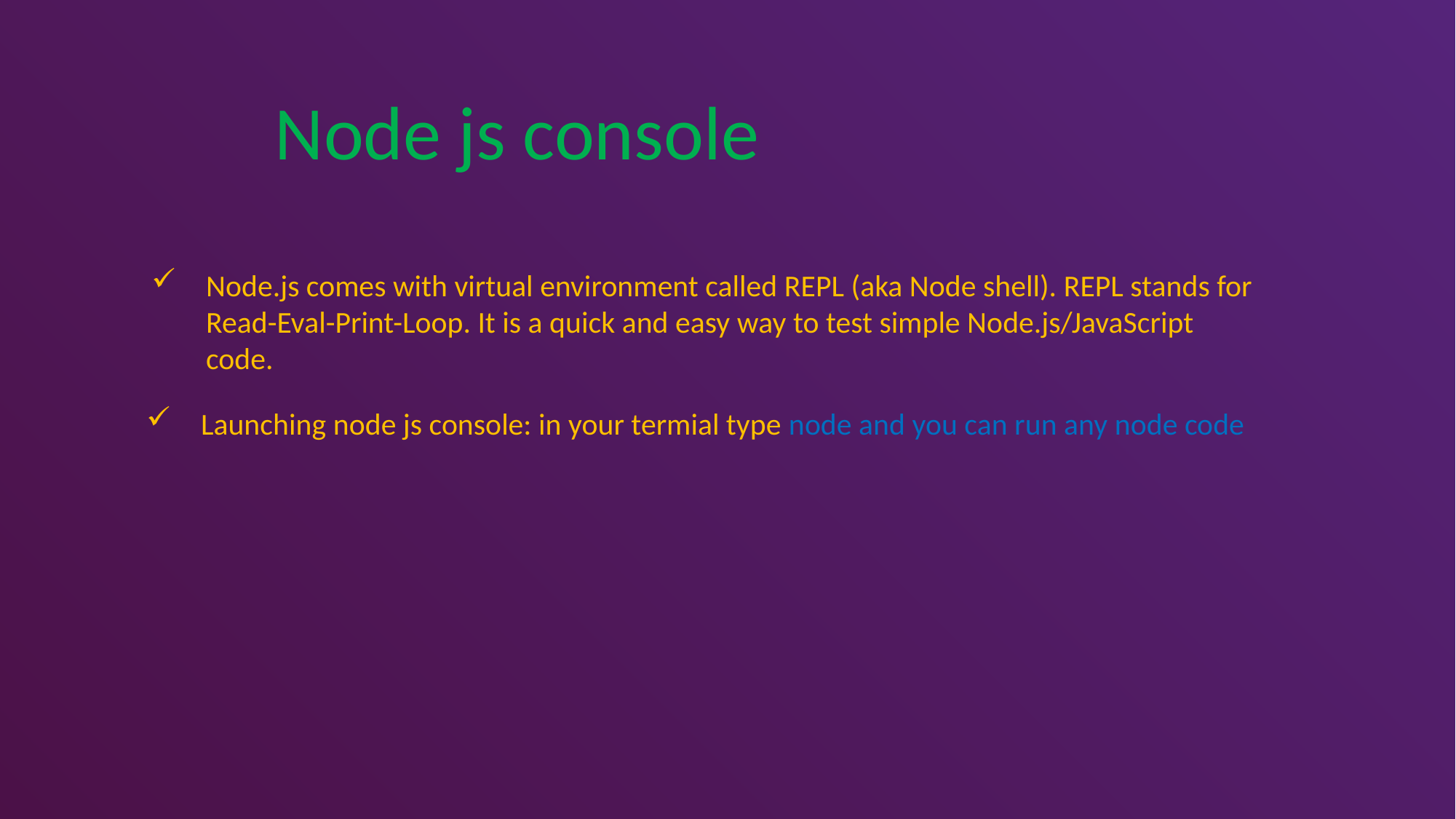

Node js console
Node.js comes with virtual environment called REPL (aka Node shell). REPL stands for Read-Eval-Print-Loop. It is a quick and easy way to test simple Node.js/JavaScript code.
Launching node js console: in your termial type node and you can run any node code